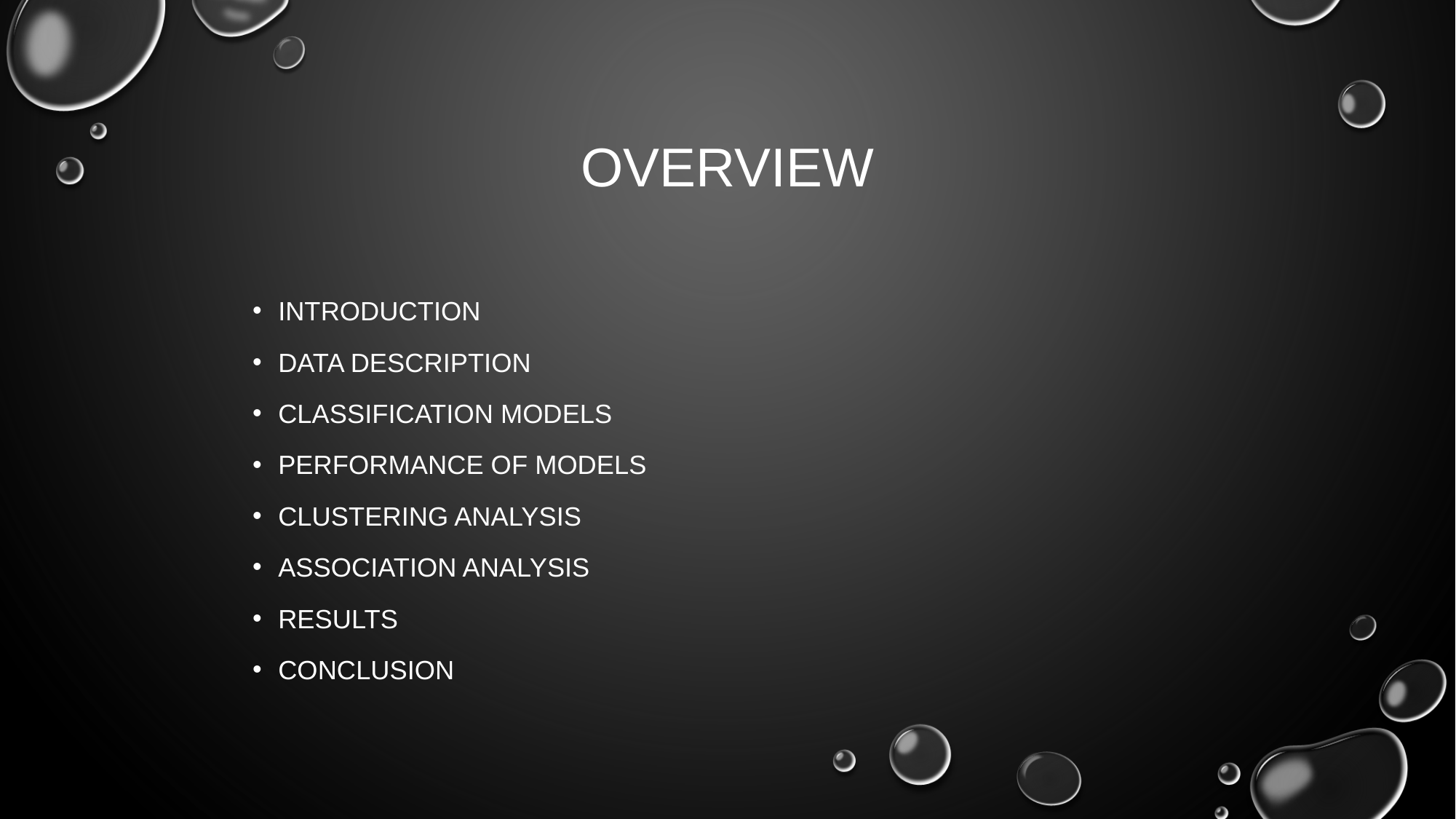

# overview
Introduction
Data description
Classification models
Performance of models
Clustering analysis
Association analysis
Results
conclusion